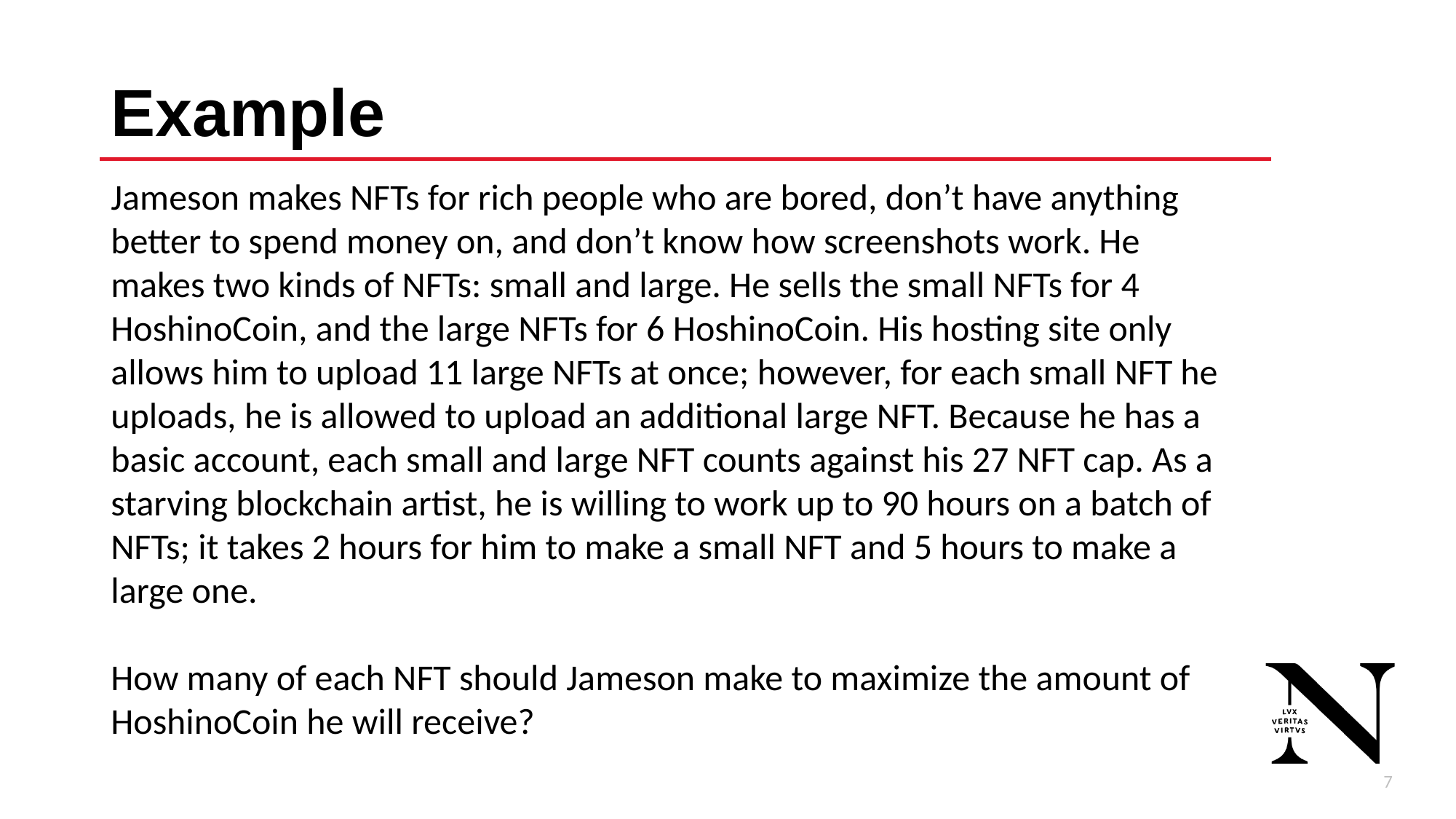

# Example
Jameson makes NFTs for rich people who are bored, don’t have anything better to spend money on, and don’t know how screenshots work. He makes two kinds of NFTs: small and large. He sells the small NFTs for 4 HoshinoCoin, and the large NFTs for 6 HoshinoCoin. His hosting site only allows him to upload 11 large NFTs at once; however, for each small NFT he uploads, he is allowed to upload an additional large NFT. Because he has a basic account, each small and large NFT counts against his 27 NFT cap. As a starving blockchain artist, he is willing to work up to 90 hours on a batch of NFTs; it takes 2 hours for him to make a small NFT and 5 hours to make a large one.

How many of each NFT should Jameson make to maximize the amount of HoshinoCoin he will receive?

7